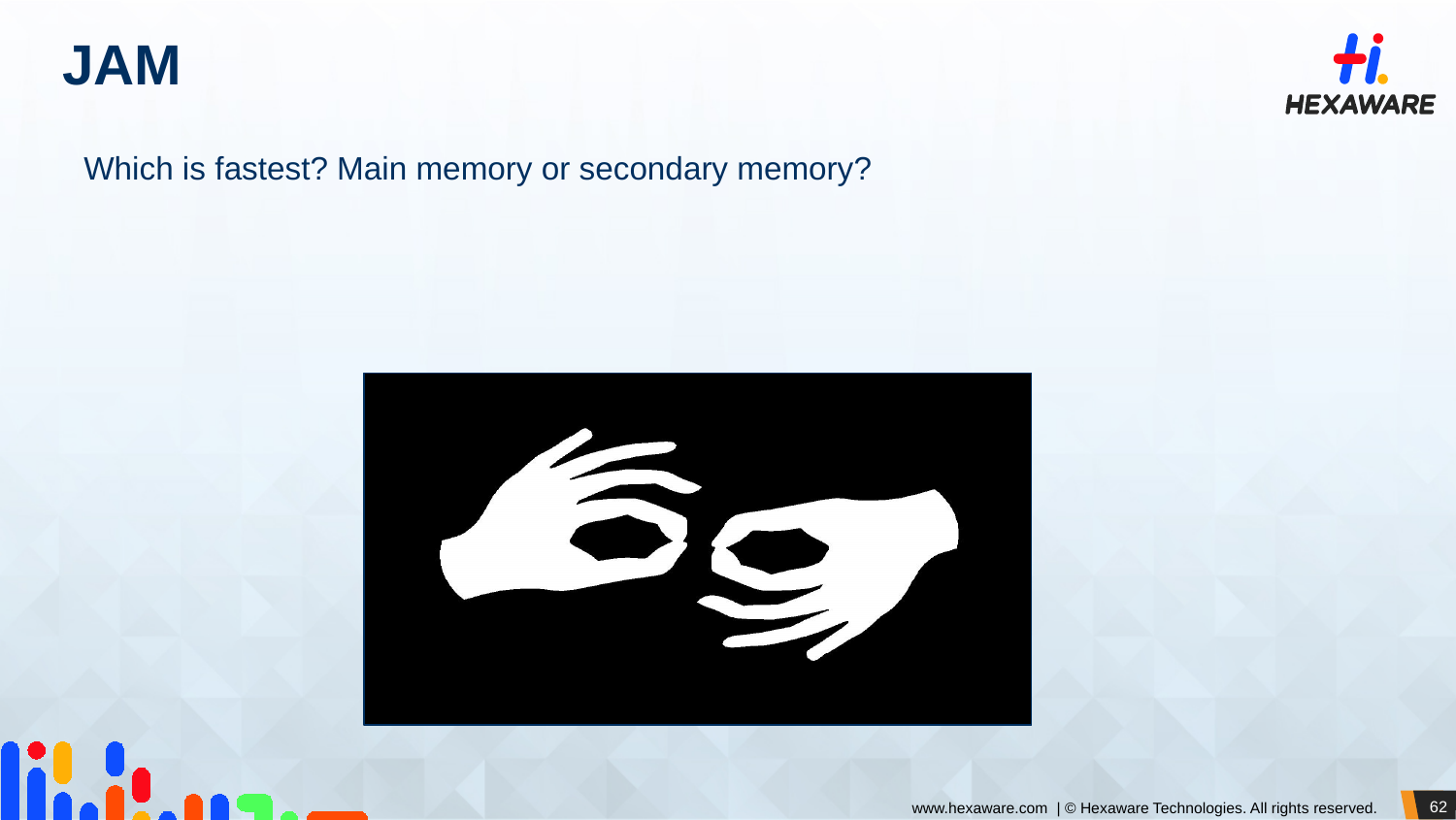

# JAM
Which is fastest? Main memory or secondary memory?